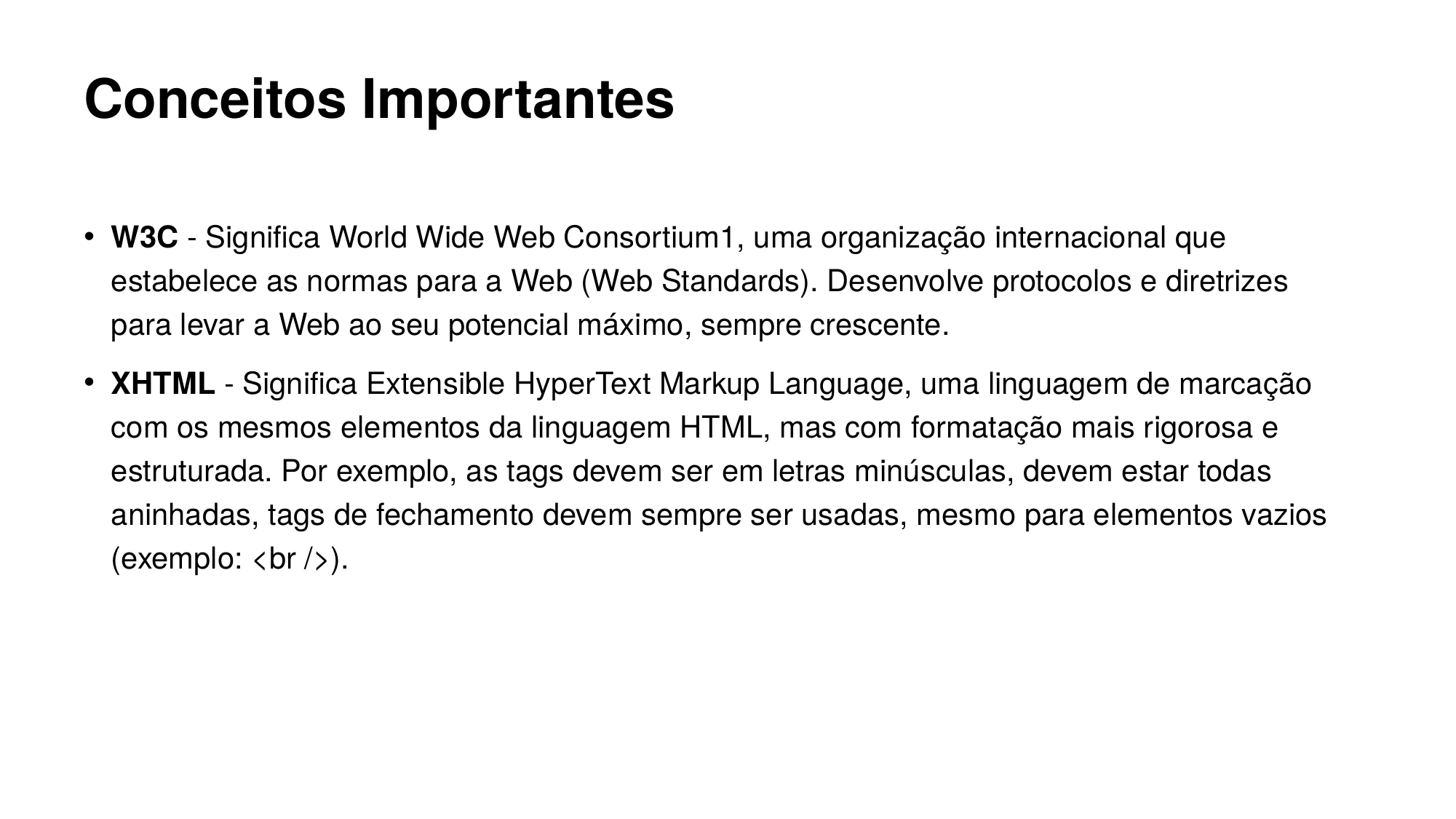

# Conceitos Importantes
W3C - Significa World Wide Web Consortium1, uma organização internacional que estabelece as normas para a Web (Web Standards). Desenvolve protocolos e diretrizes para levar a Web ao seu potencial máximo, sempre crescente.
XHTML - Significa Extensible HyperText Markup Language, uma linguagem de marcação com os mesmos elementos da linguagem HTML, mas com formatação mais rigorosa e estruturada. Por exemplo, as tags devem ser em letras minúsculas, devem estar todas aninhadas, tags de fechamento devem sempre ser usadas, mesmo para elementos vazios (exemplo: <br />).